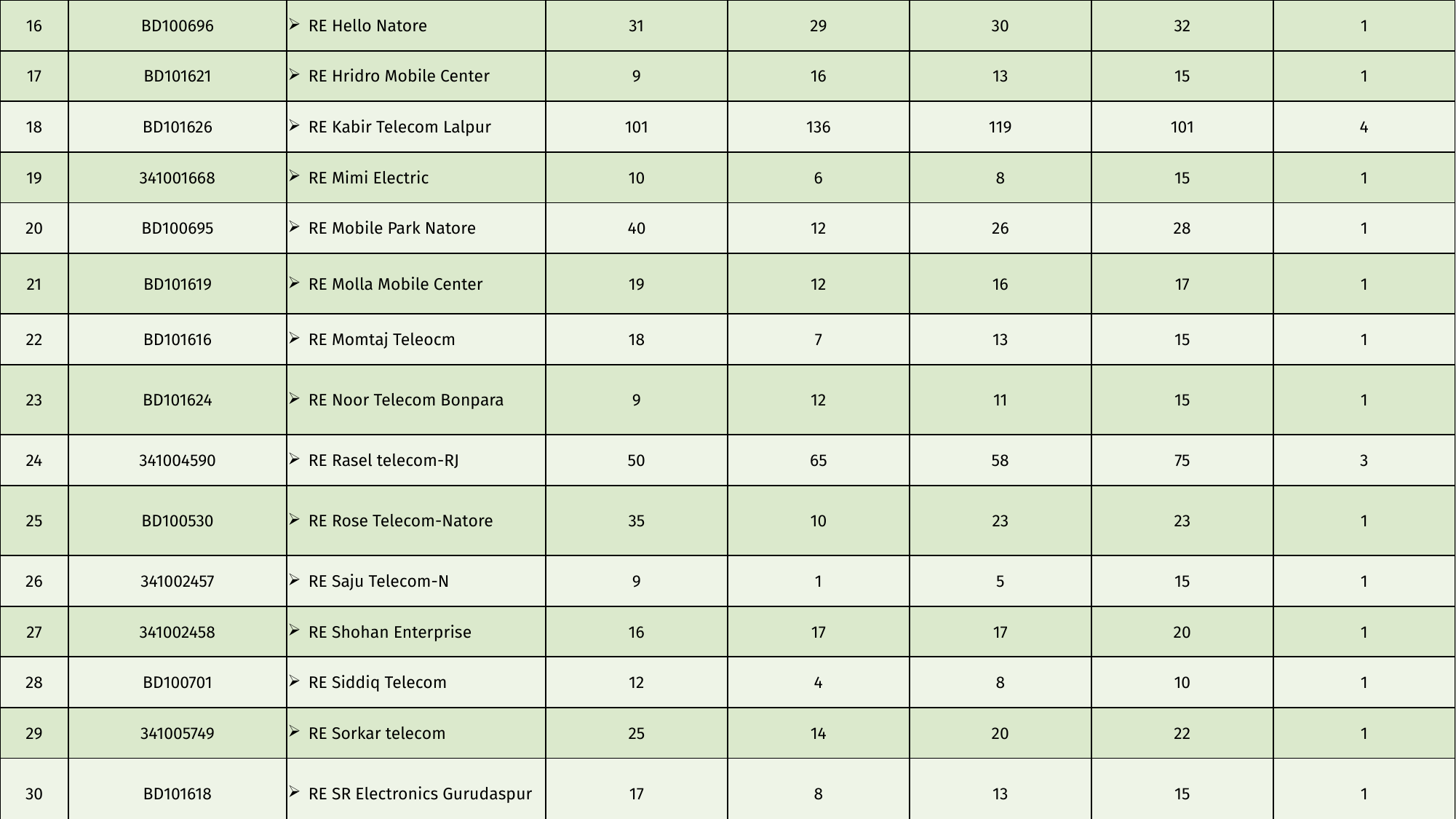

| 16 | BD100696 | RE Hello Natore | 31 | 29 | 30 | 32 | 1 |
| --- | --- | --- | --- | --- | --- | --- | --- |
| 17 | BD101621 | RE Hridro Mobile Center | 9 | 16 | 13 | 15 | 1 |
| 18 | BD101626 | RE Kabir Telecom Lalpur | 101 | 136 | 119 | 101 | 4 |
| 19 | 341001668 | RE Mimi Electric | 10 | 6 | 8 | 15 | 1 |
| 20 | BD100695 | RE Mobile Park Natore | 40 | 12 | 26 | 28 | 1 |
| 21 | BD101619 | RE Molla Mobile Center | 19 | 12 | 16 | 17 | 1 |
| 22 | BD101616 | RE Momtaj Teleocm | 18 | 7 | 13 | 15 | 1 |
| 23 | BD101624 | RE Noor Telecom Bonpara | 9 | 12 | 11 | 15 | 1 |
| 24 | 341004590 | RE Rasel telecom-RJ | 50 | 65 | 58 | 75 | 3 |
| 25 | BD100530 | RE Rose Telecom-Natore | 35 | 10 | 23 | 23 | 1 |
| 26 | 341002457 | RE Saju Telecom-N | 9 | 1 | 5 | 15 | 1 |
| 27 | 341002458 | RE Shohan Enterprise | 16 | 17 | 17 | 20 | 1 |
| 28 | BD100701 | RE Siddiq Telecom | 12 | 4 | 8 | 10 | 1 |
| 29 | 341005749 | RE Sorkar telecom | 25 | 14 | 20 | 22 | 1 |
| 30 | BD101618 | RE SR Electronics Gurudaspur | 17 | 8 | 13 | 15 | 1 |